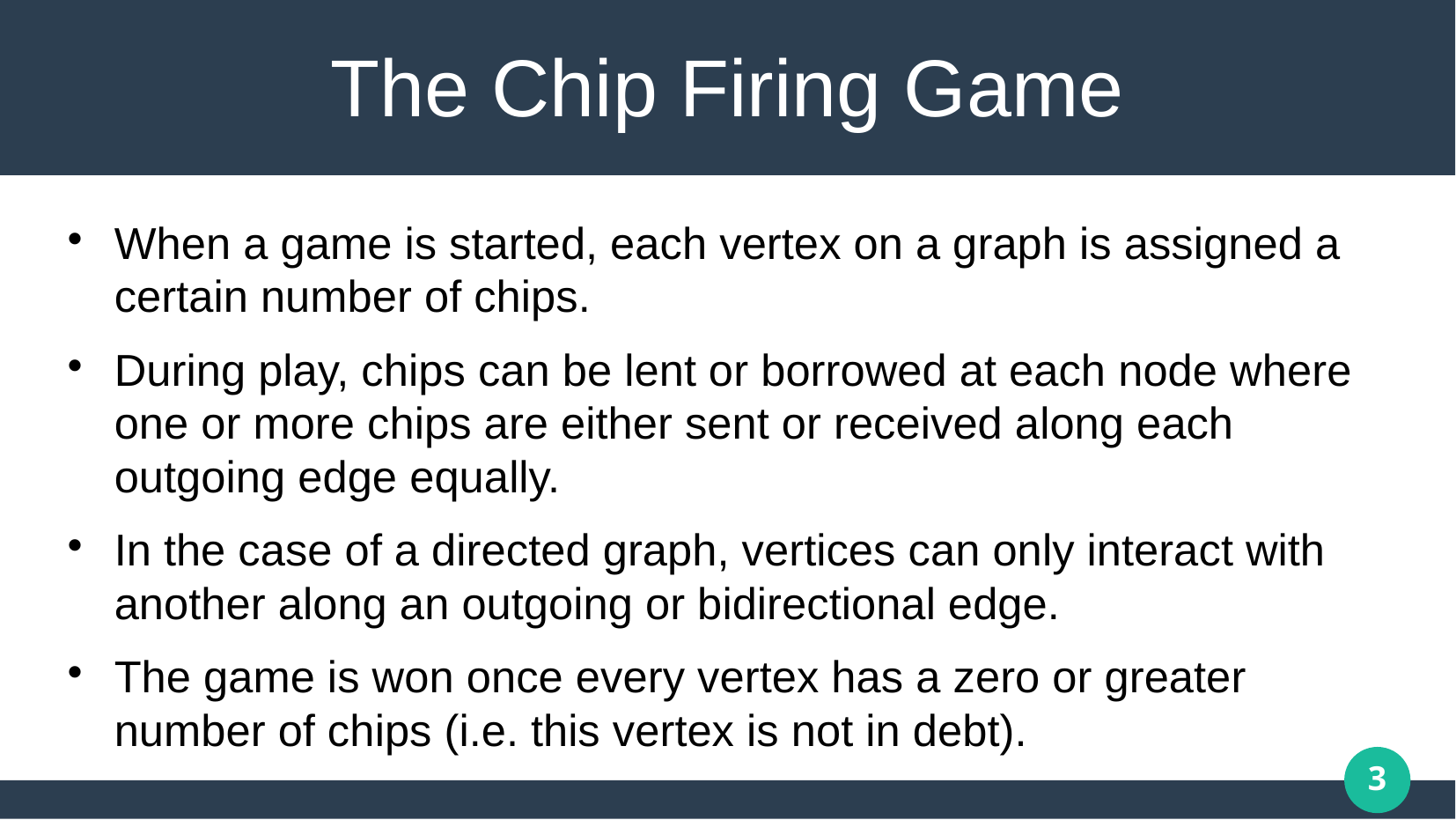

# The Chip Firing Game
When a game is started, each vertex on a graph is assigned a certain number of chips.
During play, chips can be lent or borrowed at each node where one or more chips are either sent or received along each outgoing edge equally.
In the case of a directed graph, vertices can only interact with another along an outgoing or bidirectional edge.
The game is won once every vertex has a zero or greater number of chips (i.e. this vertex is not in debt).